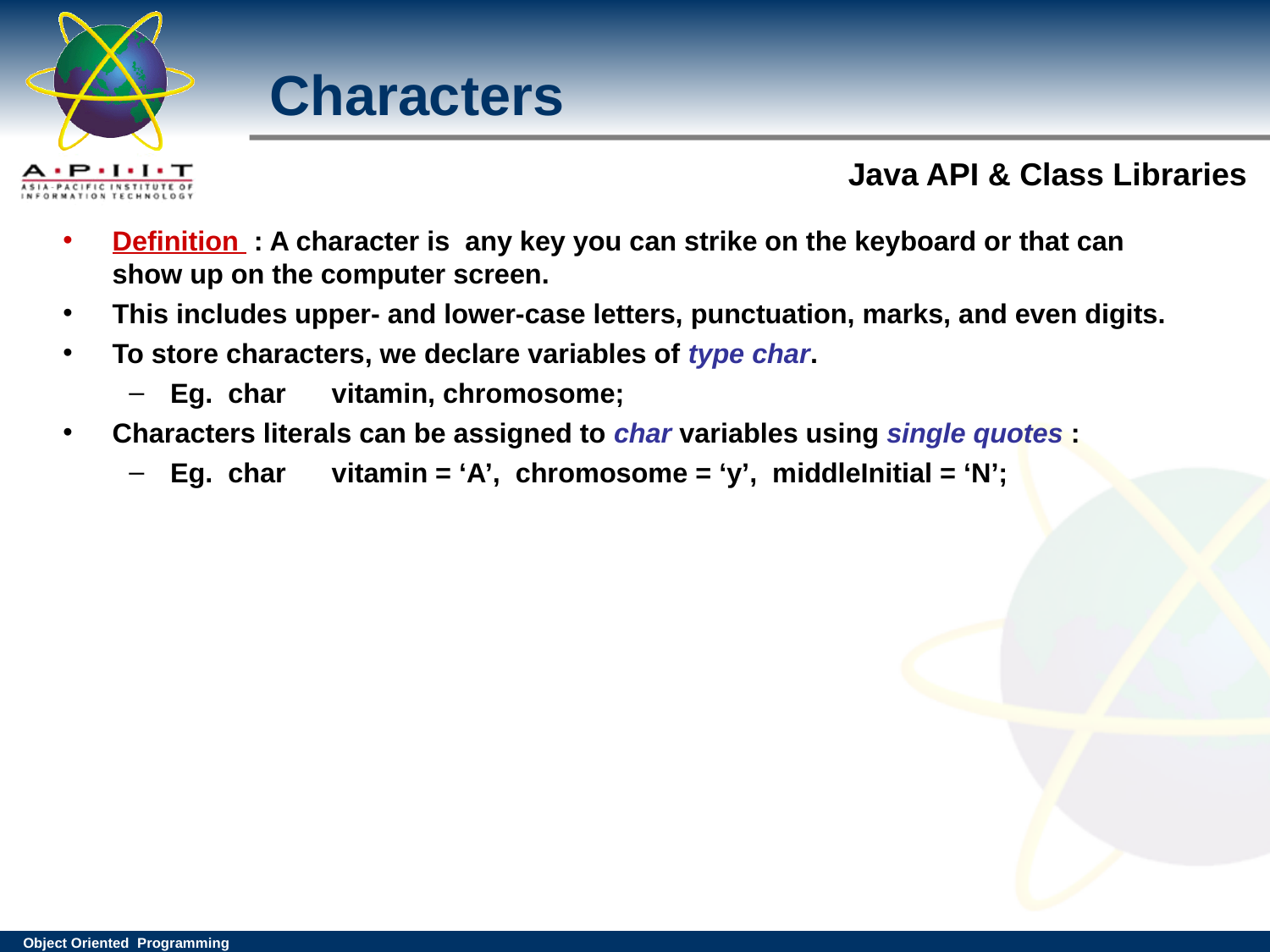

Characters
# Definition  : A character is  any key you can strike on the keyboard or that can show up on the computer screen.
This includes upper- and lower-case letters, punctuation, marks, and even digits.
To store characters, we declare variables of type char.
Eg.  char      vitamin, chromosome;
Characters literals can be assigned to char variables using single quotes :
Eg.  char      vitamin = ‘A’,  chromosome = ‘y’,  middleInitial = ‘N’;